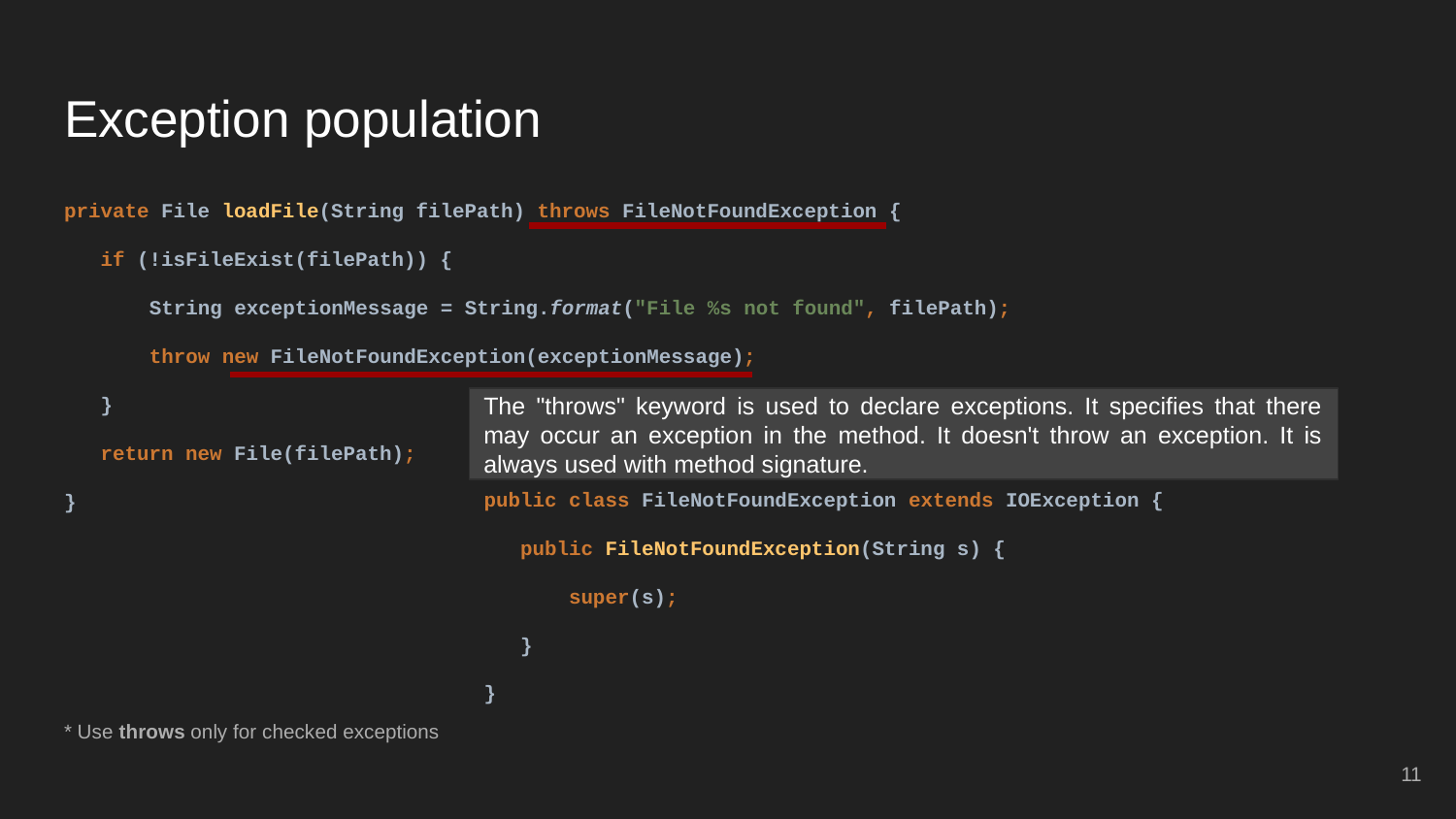

# Exception population
private File loadFile(String filePath) throws FileNotFoundException {
   if (!isFileExist(filePath)) {
       String exceptionMessage = String.format("File %s not found", filePath);
       throw new FileNotFoundException(exceptionMessage);
   }
   return new File(filePath);
}
The "throws" keyword is used to declare exceptions. It specifies that there may occur an exception in the method. It doesn't throw an exception. It is always used with method signature.
public class FileNotFoundException extends IOException {
   public FileNotFoundException(String s) {
       super(s);
   }
}
* Use throws only for checked exceptions
11